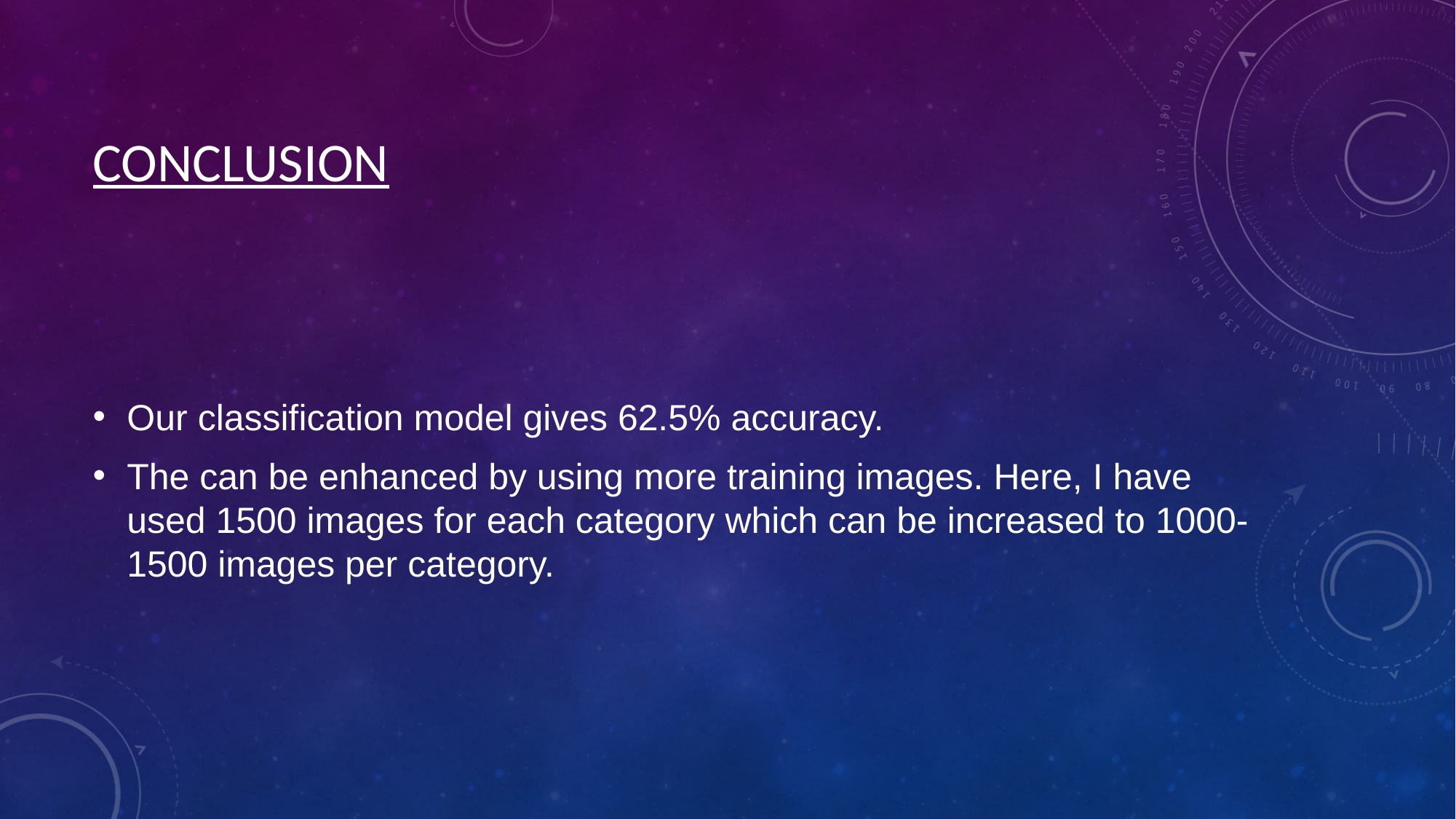

# conclusion
Our classification model gives 62.5% accuracy.
The can be enhanced by using more training images. Here, I have used 1500 images for each category which can be increased to 1000-1500 images per category.